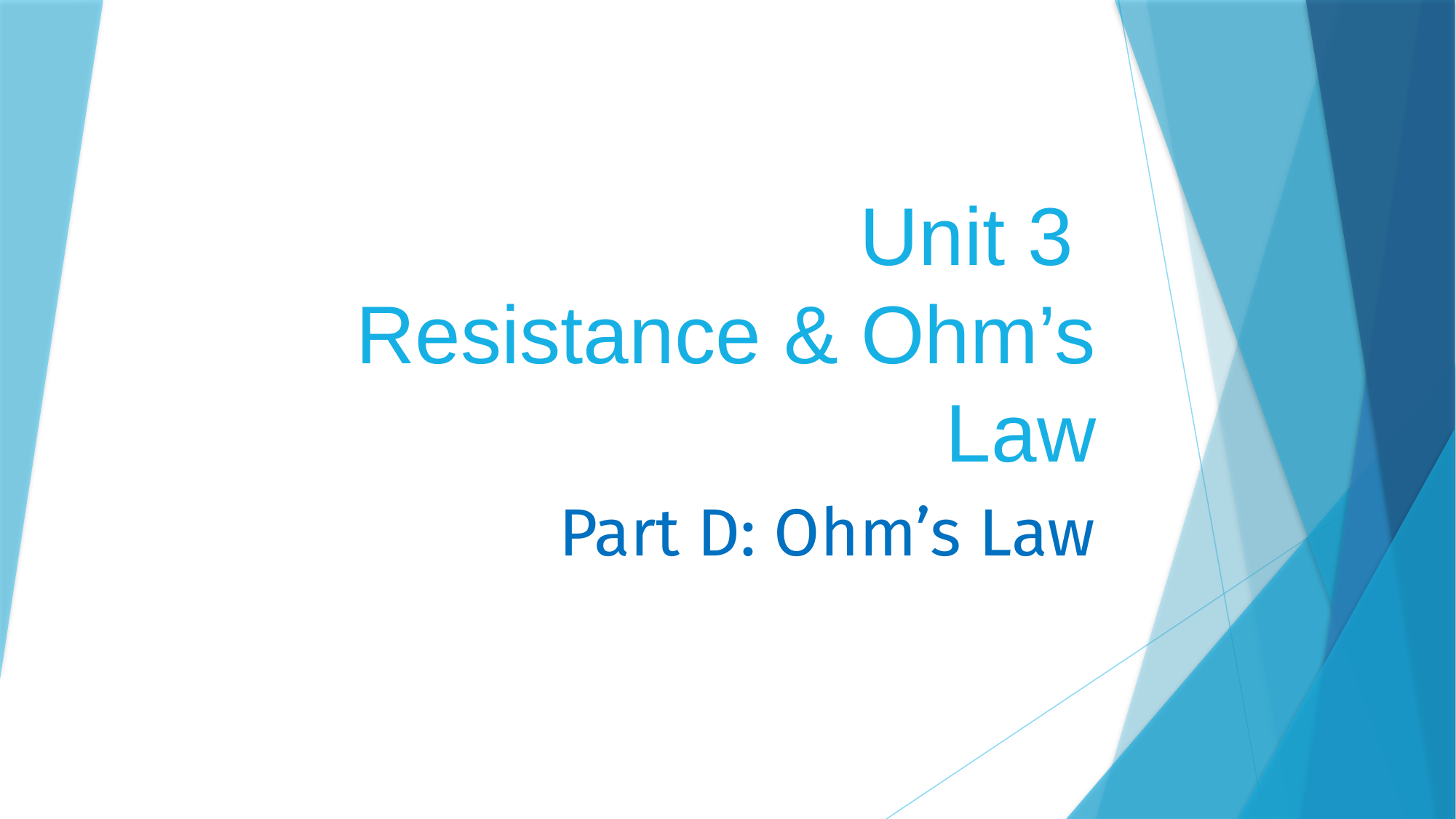

# Unit 3 Resistance & Ohm’s Law
Part D: Ohm’s Law